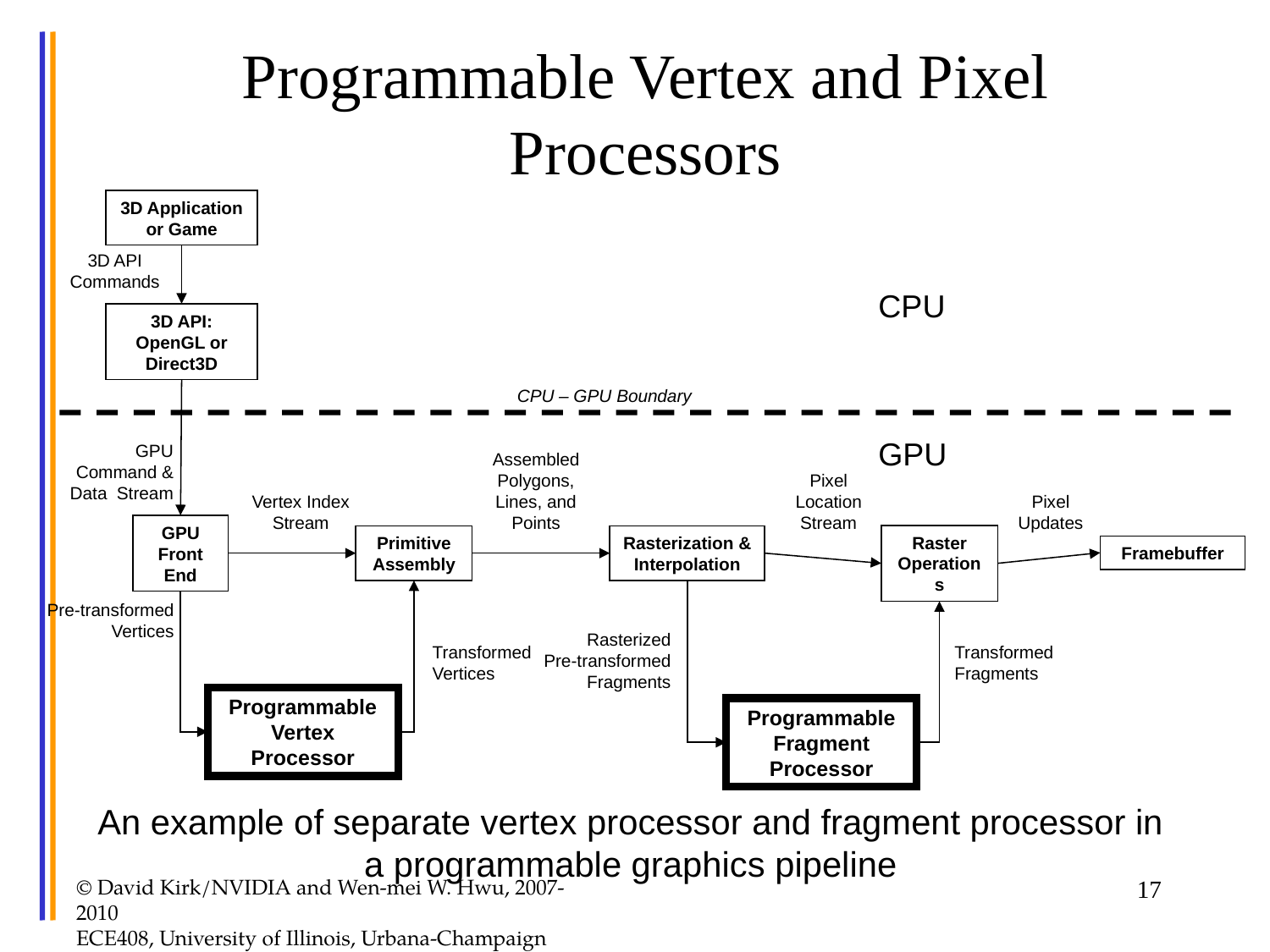

# Programmable Vertex and Pixel Processors
3D Application
or Game
3D API Commands
CPU
3D API:
OpenGL or Direct3D
CPU – GPU Boundary

GPU
GPU Command & Data  Stream
Assembled Polygons, Lines, and Points
Pixel Location Stream
Vertex Index Stream
Pixel Updates
GPU
Front End
Raster
Operations
Primitive
Assembly
Rasterization & Interpolation
Framebuffer
Pre-transformed Vertices
Rasterized
Pre-transformed
Fragments
Transformed Vertices
Transformed
Fragments
Programmable
Vertex
Processor
Programmable
Fragment
Processor
An example of separate vertex processor and fragment processor in a programmable graphics pipeline
© David Kirk/NVIDIA and Wen-mei W. Hwu, 2007-2010
ECE408, University of Illinois, Urbana-Champaign
17